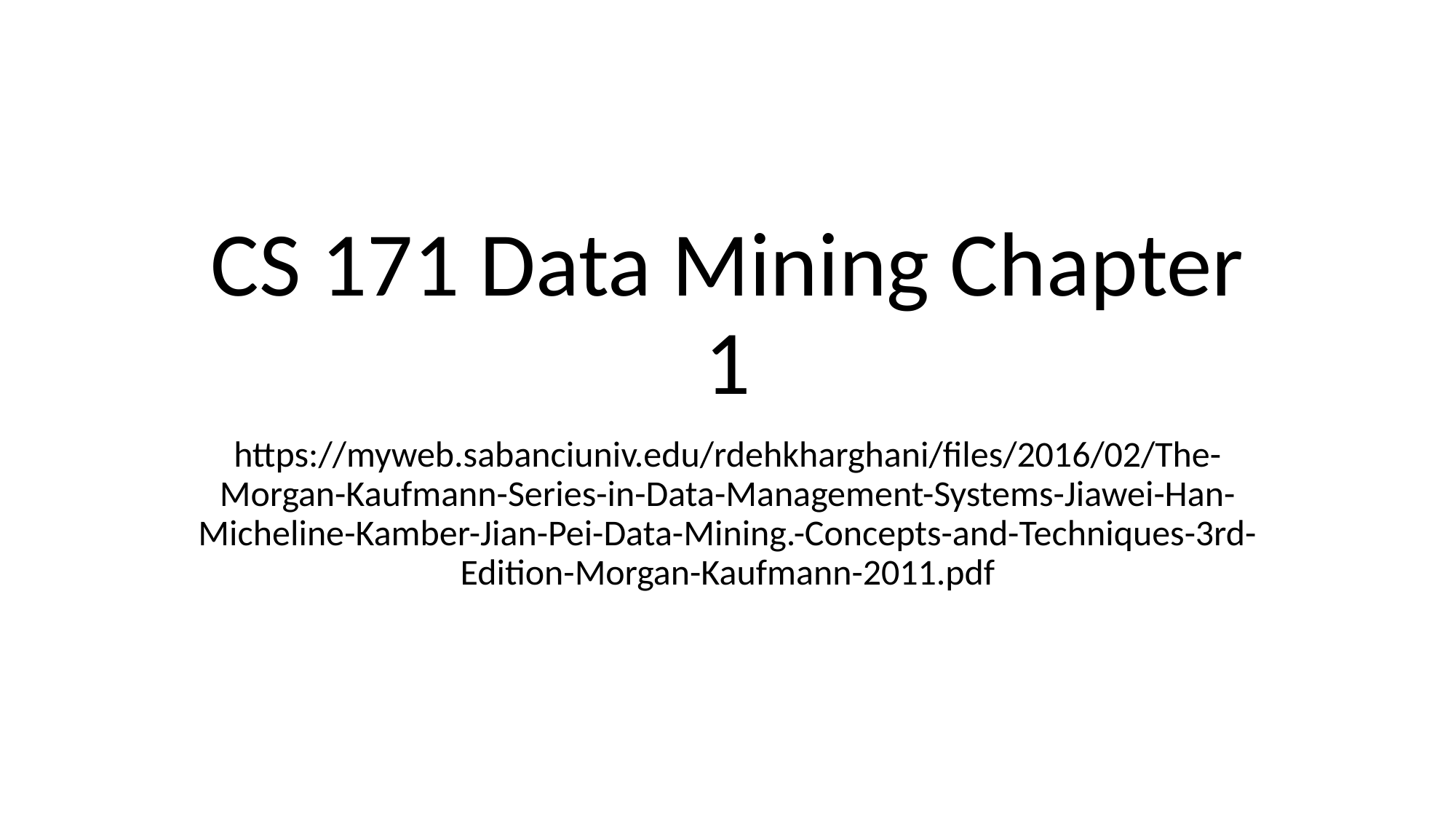

# CS 171 Data Mining Chapter 1
https://myweb.sabanciuniv.edu/rdehkharghani/files/2016/02/The-Morgan-Kaufmann-Series-in-Data-Management-Systems-Jiawei-Han-Micheline-Kamber-Jian-Pei-Data-Mining.-Concepts-and-Techniques-3rd-Edition-Morgan-Kaufmann-2011.pdf